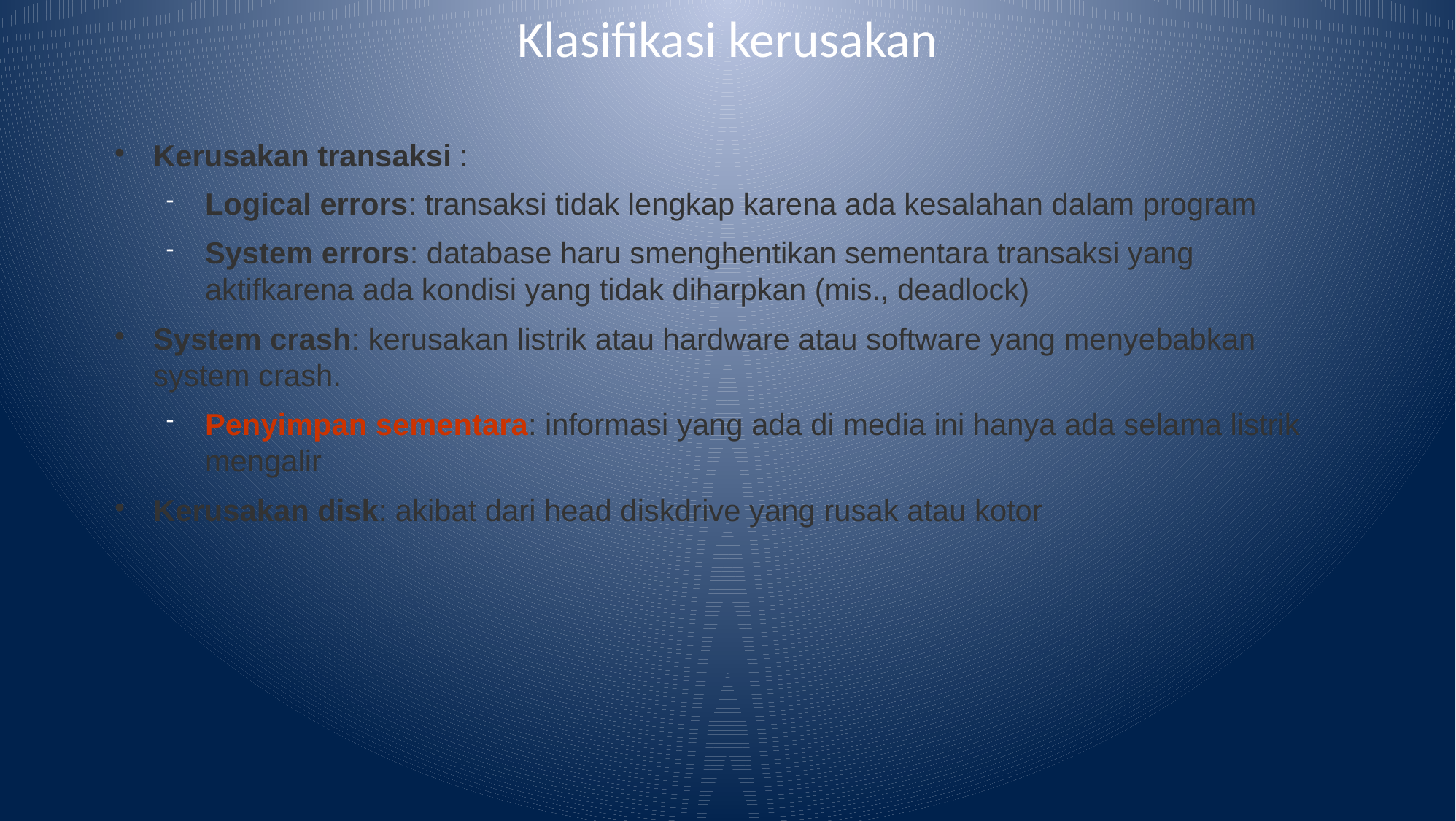

# Klasifikasi kerusakan
Kerusakan transaksi :
Logical errors: transaksi tidak lengkap karena ada kesalahan dalam program
System errors: database haru smenghentikan sementara transaksi yang aktifkarena ada kondisi yang tidak diharpkan (mis., deadlock)
System crash: kerusakan listrik atau hardware atau software yang menyebabkan system crash.
Penyimpan sementara: informasi yang ada di media ini hanya ada selama listrik mengalir
Kerusakan disk: akibat dari head diskdrive yang rusak atau kotor